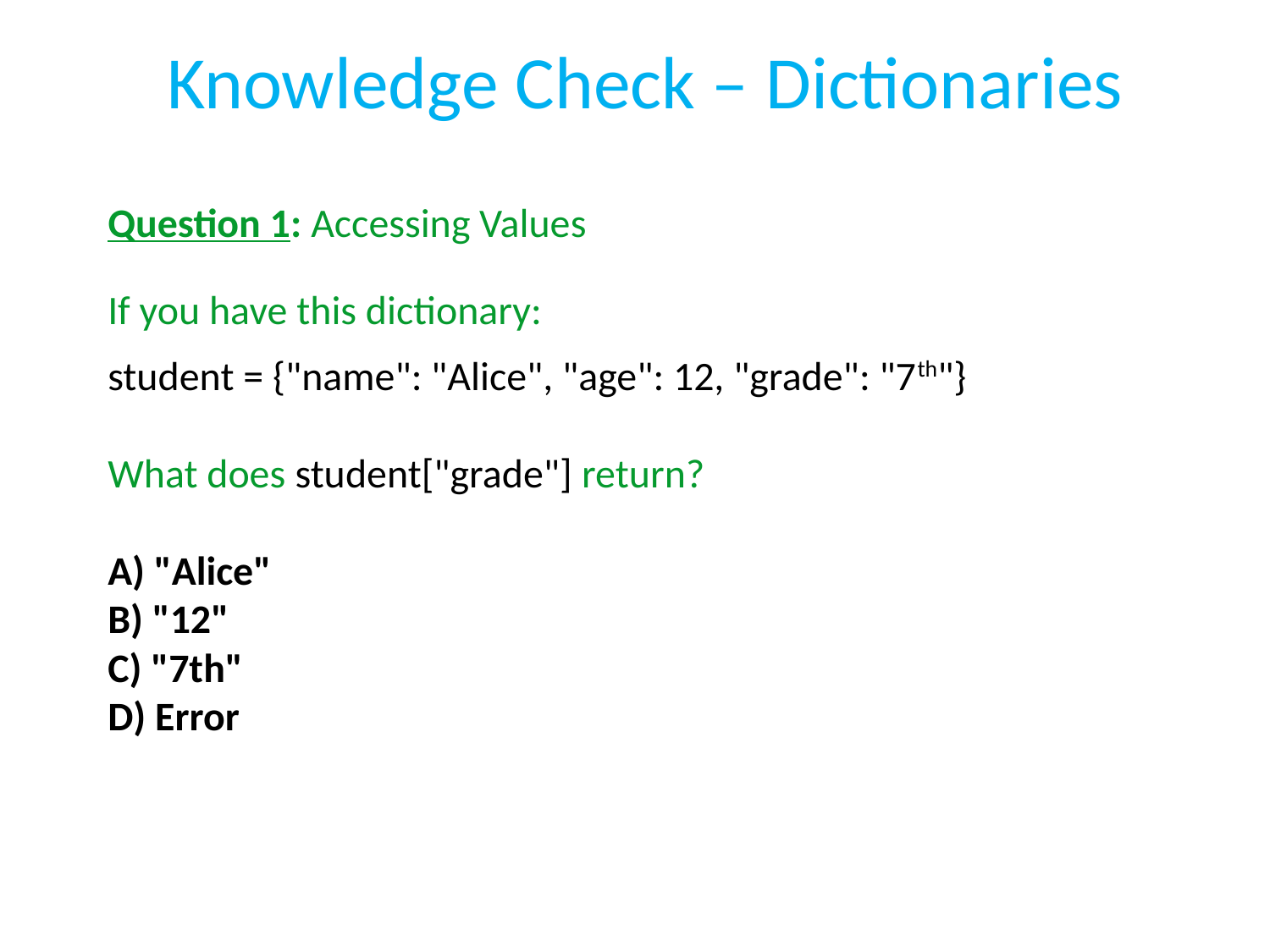

# Knowledge Check – Dictionaries
Question 1: Accessing Values
If you have this dictionary:
student = {"name": "Alice", "age": 12, "grade": "7th"}

What does student["grade"] return?

A) "Alice"
B) "12"
C) "7th"
D) Error